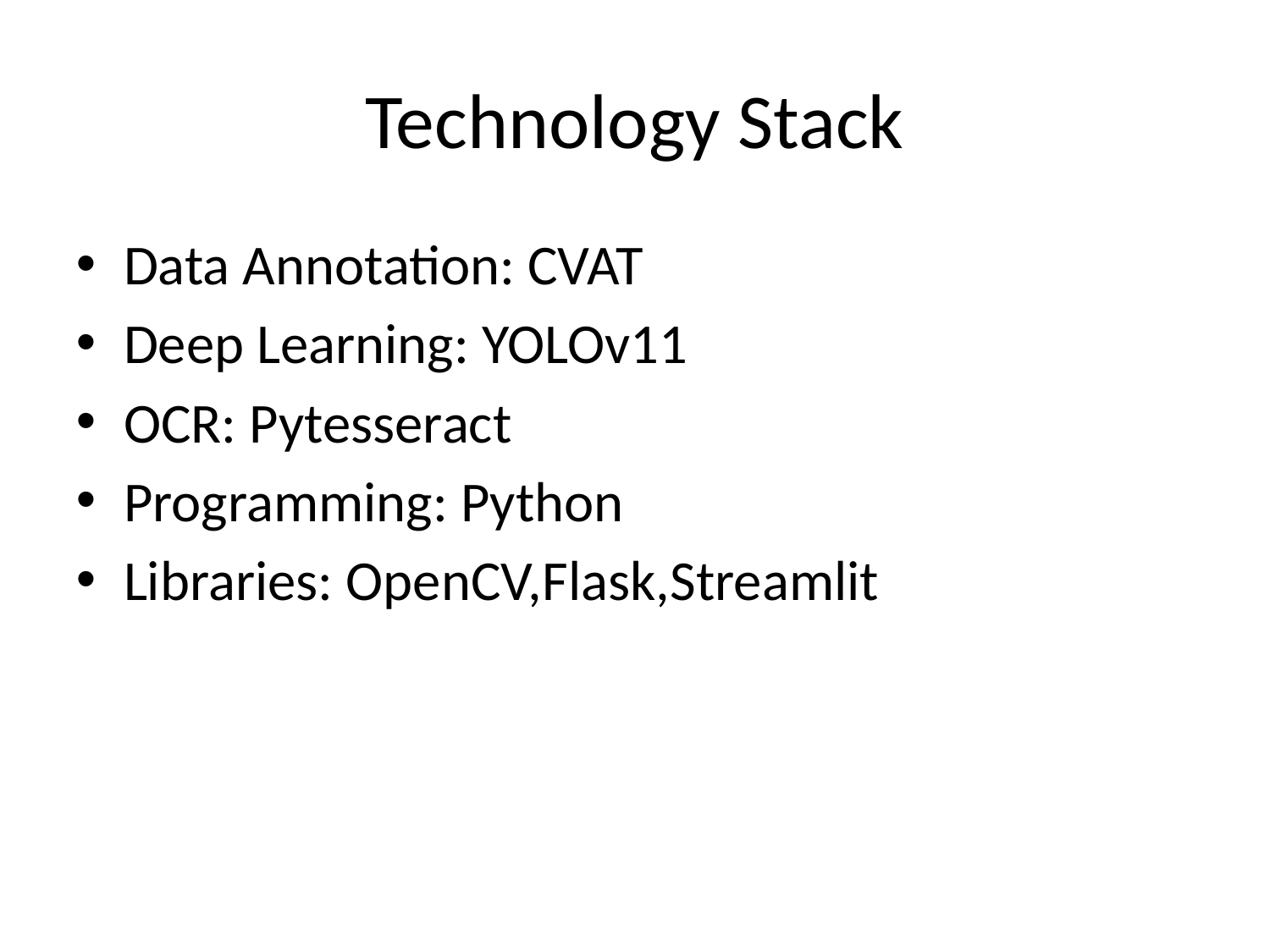

# Technology Stack
Data Annotation: CVAT
Deep Learning: YOLOv11
OCR: Pytesseract
Programming: Python
Libraries: OpenCV,Flask,Streamlit